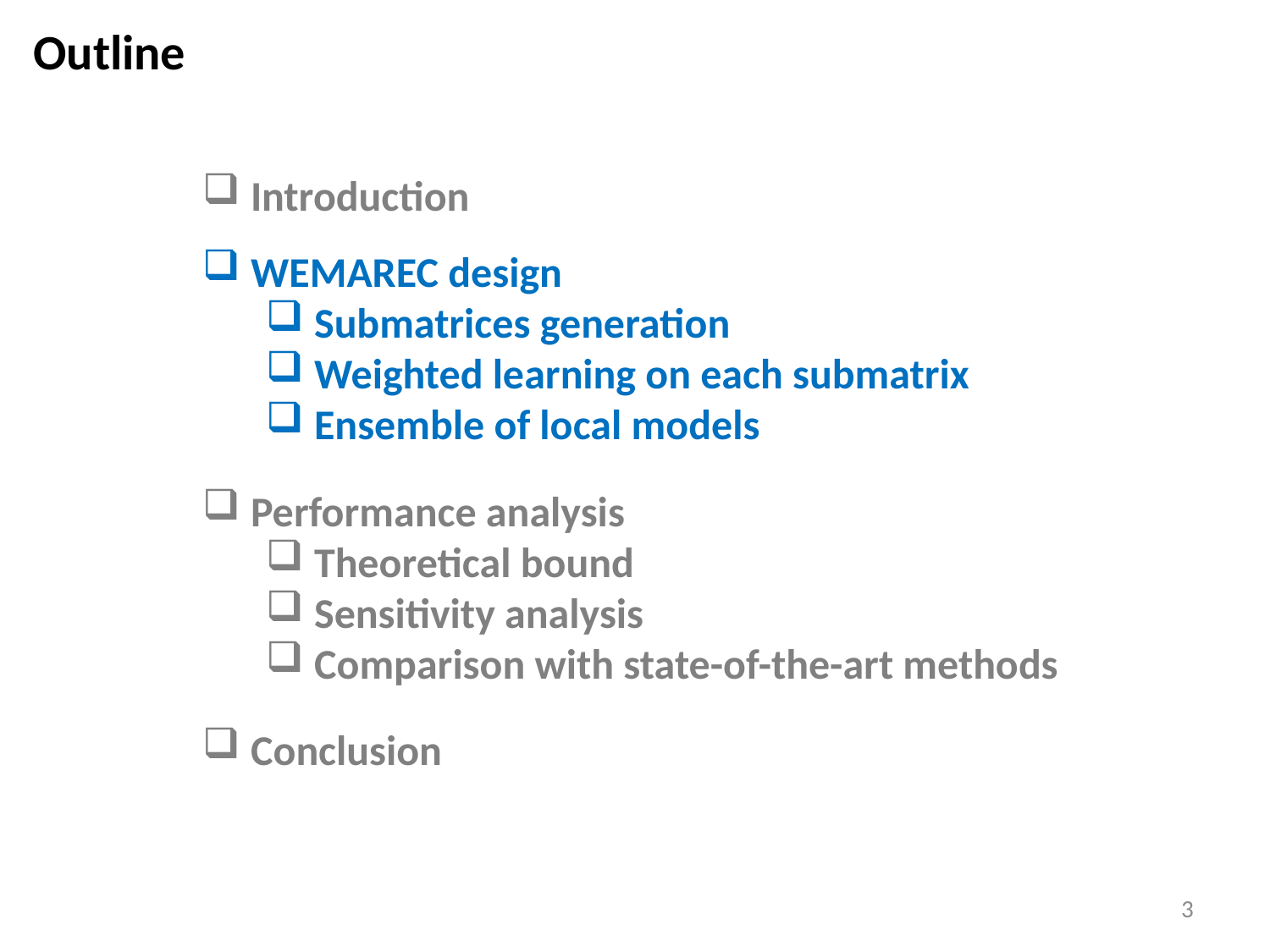

Outline
Introduction
WEMAREC design
Submatrices generation
Weighted learning on each submatrix
Ensemble of local models

Performance analysis
Theoretical bound
Sensitivity analysis
Comparison with state-of-the-art methods

Conclusion
3